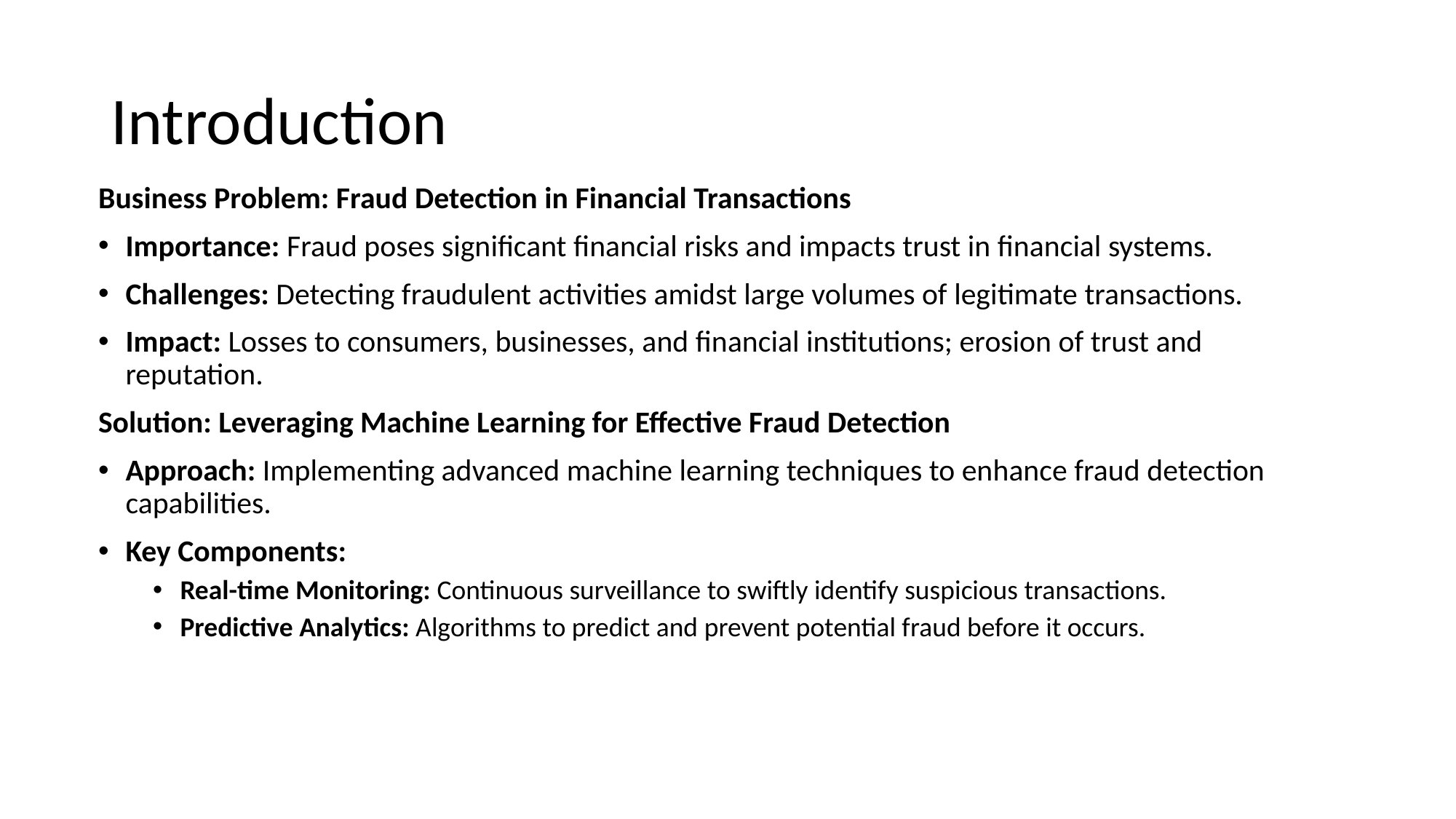

# Introduction
Business Problem: Fraud Detection in Financial Transactions
Importance: Fraud poses significant financial risks and impacts trust in financial systems.
Challenges: Detecting fraudulent activities amidst large volumes of legitimate transactions.
Impact: Losses to consumers, businesses, and financial institutions; erosion of trust and reputation.
Solution: Leveraging Machine Learning for Effective Fraud Detection
Approach: Implementing advanced machine learning techniques to enhance fraud detection capabilities.
Key Components:
Real-time Monitoring: Continuous surveillance to swiftly identify suspicious transactions.
Predictive Analytics: Algorithms to predict and prevent potential fraud before it occurs.